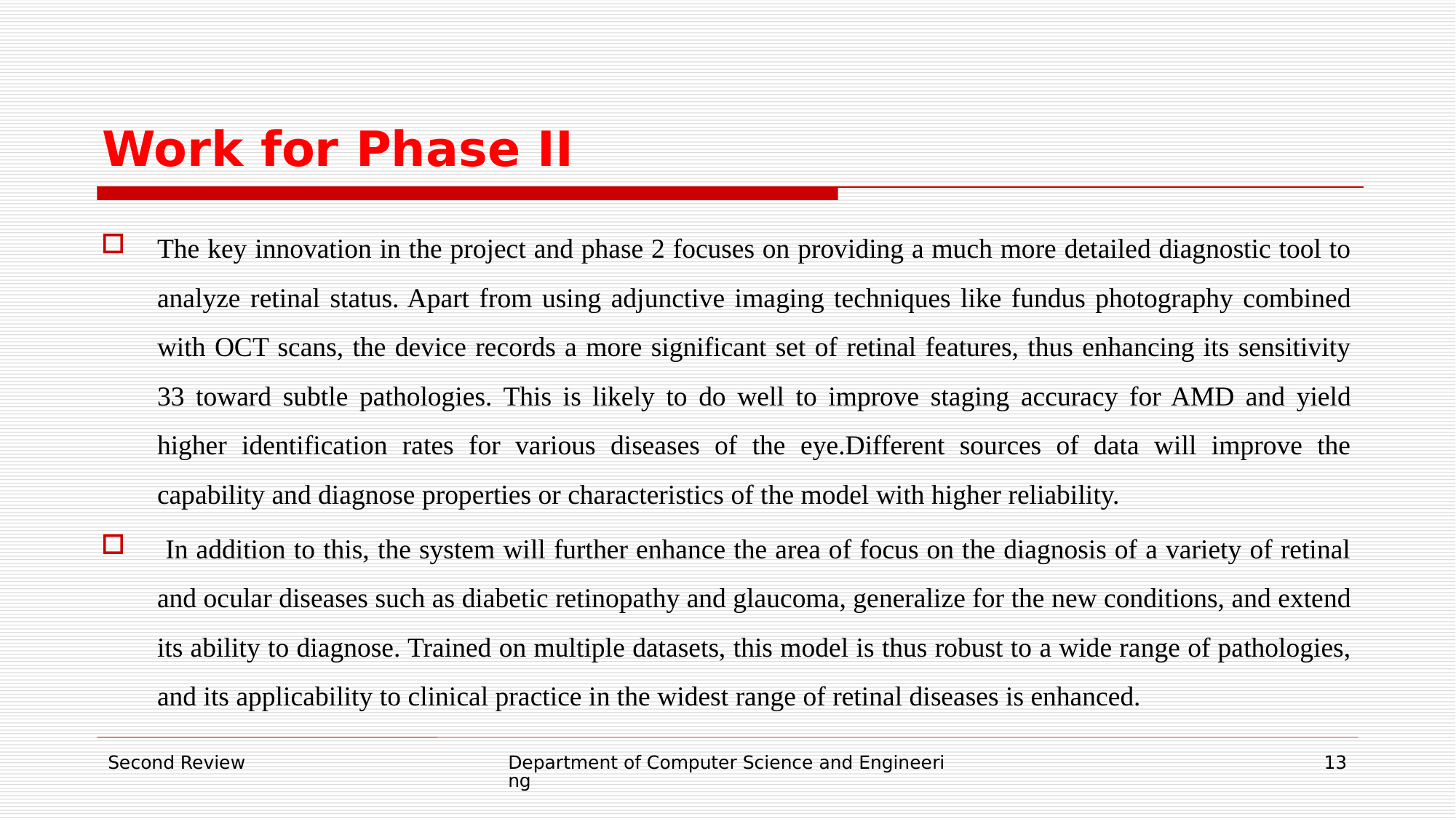

# Work for Phase II
The key innovation in the project and phase 2 focuses on providing a much more detailed diagnostic tool to analyze retinal status. Apart from using adjunctive imaging techniques like fundus photography combined with OCT scans, the device records a more significant set of retinal features, thus enhancing its sensitivity 33 toward subtle pathologies. This is likely to do well to improve staging accuracy for AMD and yield higher identification rates for various diseases of the eye.Different sources of data will improve the capability and diagnose properties or characteristics of the model with higher reliability.
 In addition to this, the system will further enhance the area of focus on the diagnosis of a variety of retinal and ocular diseases such as diabetic retinopathy and glaucoma, generalize for the new conditions, and extend its ability to diagnose. Trained on multiple datasets, this model is thus robust to a wide range of pathologies, and its applicability to clinical practice in the widest range of retinal diseases is enhanced.

Second Review
Department of Computer Science and Engineering
13